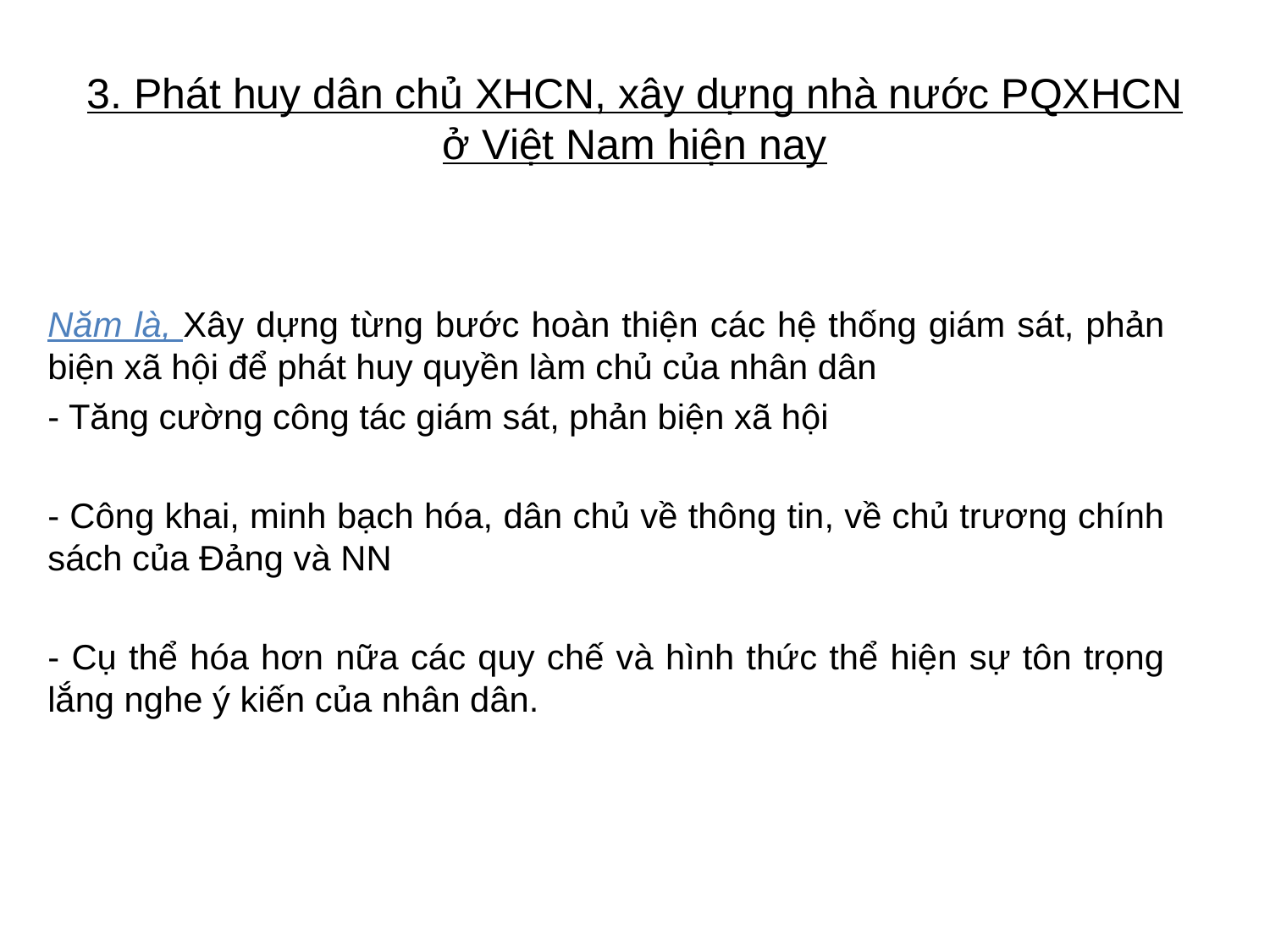

# 3. Phát huy dân chủ XHCN, xây dựng nhà nước PQXHCN ở Việt Nam hiện nay

Năm là, Xây dựng từng bước hoàn thiện các hệ thống giám sát, phản biện xã hội để phát huy quyền làm chủ của nhân dân
- Tăng cường công tác giám sát, phản biện xã hội

- Công khai, minh bạch hóa, dân chủ về thông tin, về chủ trương chính sách của Đảng và NN

- Cụ thể hóa hơn nữa các quy chế và hình thức thể hiện sự tôn trọng lắng nghe ý kiến của nhân dân.